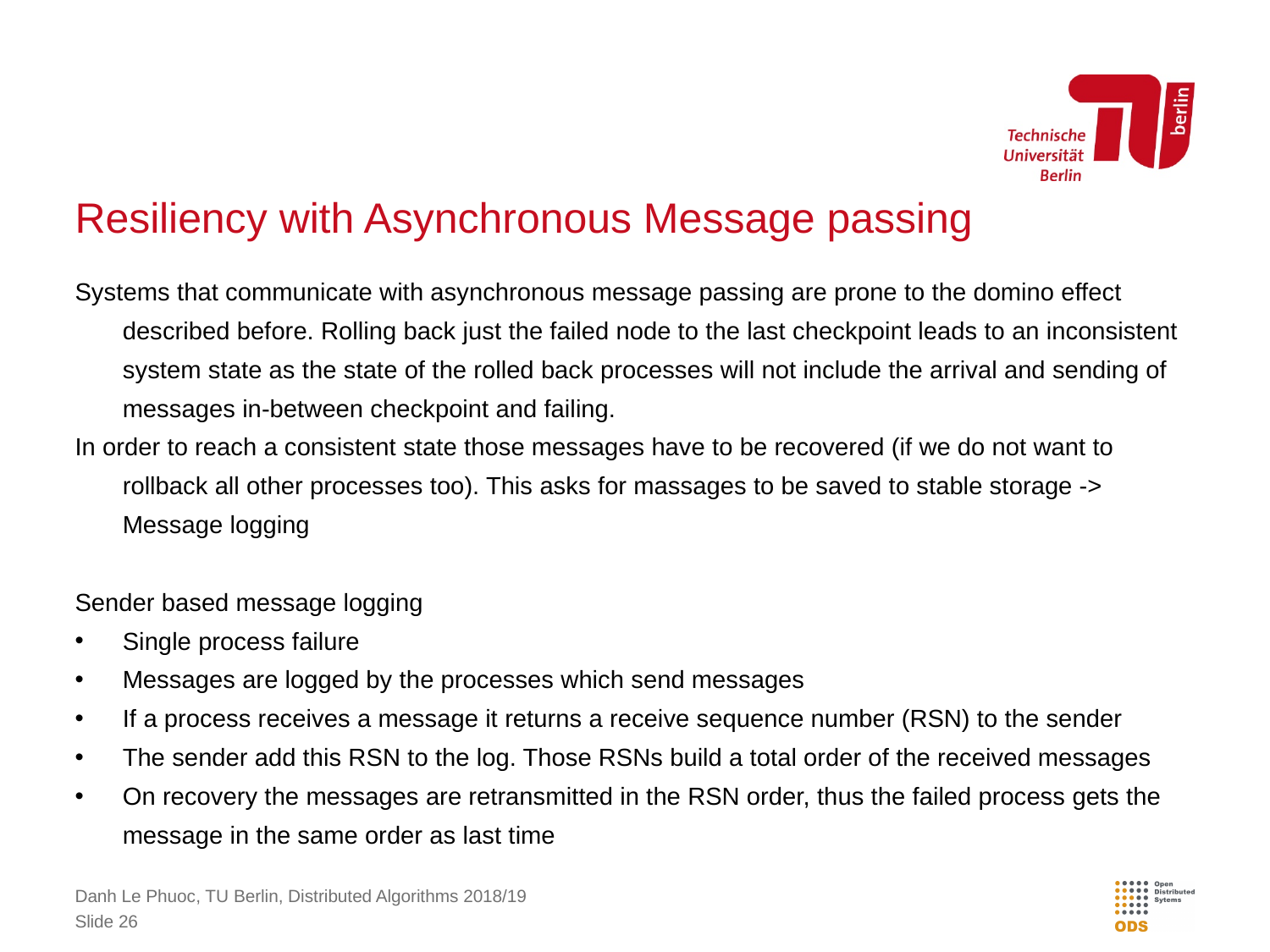

# Resiliency with Asynchronous Message passing
Systems that communicate with asynchronous message passing are prone to the domino effect described before. Rolling back just the failed node to the last checkpoint leads to an inconsistent system state as the state of the rolled back processes will not include the arrival and sending of messages in-between checkpoint and failing.
In order to reach a consistent state those messages have to be recovered (if we do not want to rollback all other processes too). This asks for massages to be saved to stable storage -> Message logging

Sender based message logging
Single process failure
Messages are logged by the processes which send messages
If a process receives a message it returns a receive sequence number (RSN) to the sender
The sender add this RSN to the log. Those RSNs build a total order of the received messages
On recovery the messages are retransmitted in the RSN order, thus the failed process gets the message in the same order as last time

Danh Le Phuoc, TU Berlin, Distributed Algorithms 2018/19
Slide 26